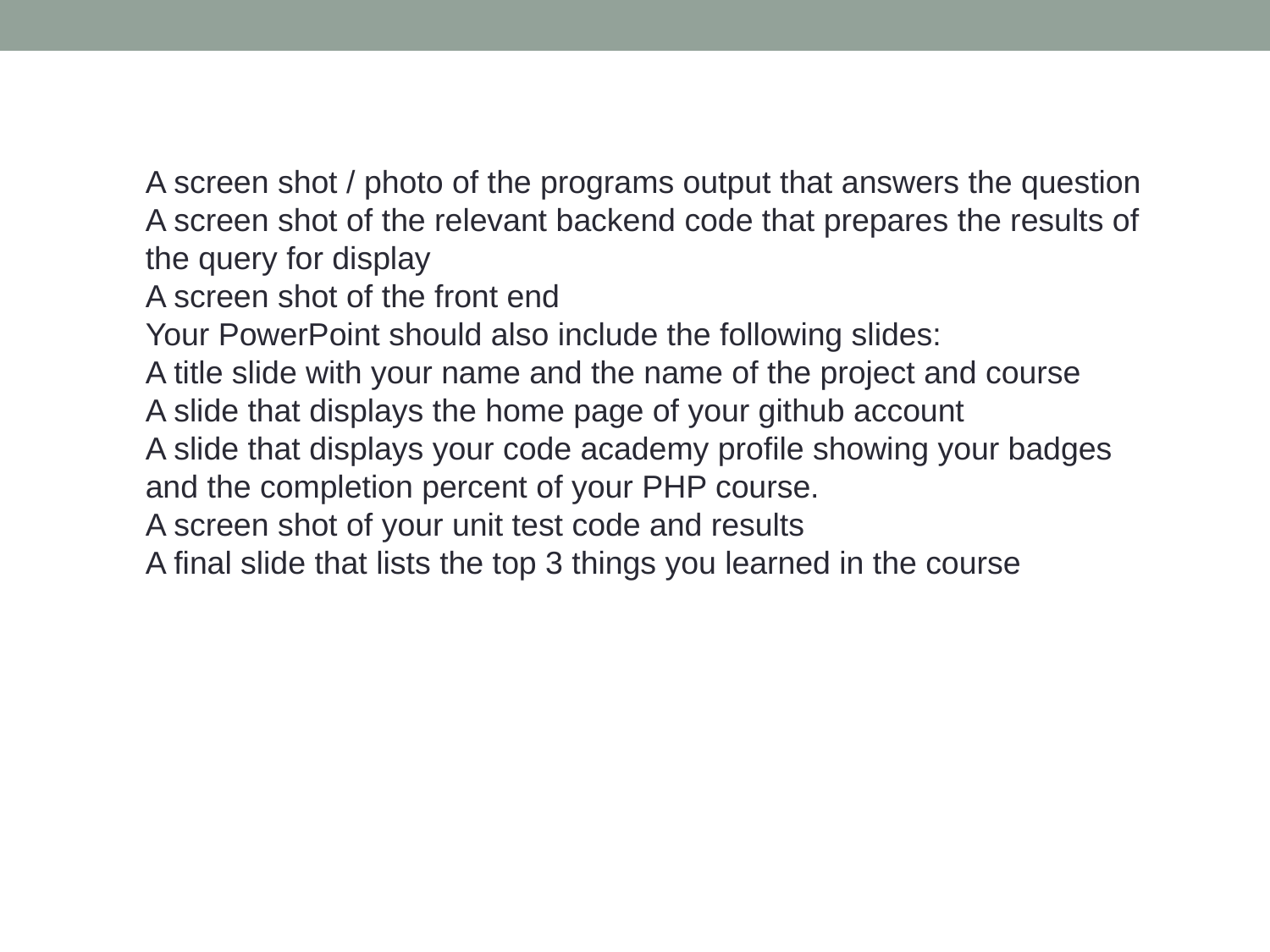

A screen shot / photo of the programs output that answers the question
A screen shot of the relevant backend code that prepares the results of the query for display
A screen shot of the front end
Your PowerPoint should also include the following slides:
A title slide with your name and the name of the project and course
A slide that displays the home page of your github account
A slide that displays your code academy profile showing your badges and the completion percent of your PHP course.
A screen shot of your unit test code and results
A final slide that lists the top 3 things you learned in the course